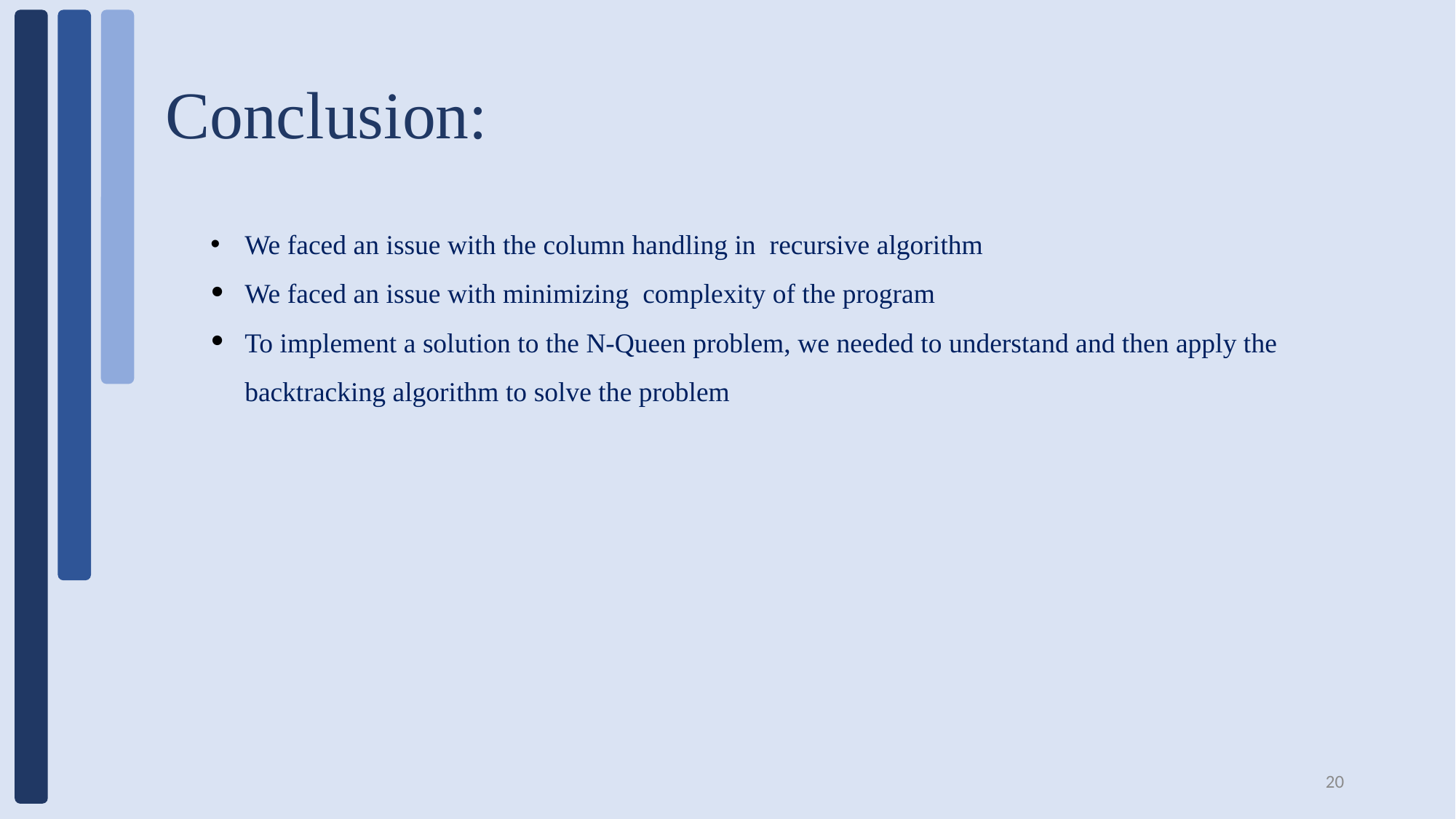

# Conclusion:
We faced an issue with the column handling in  recursive algorithm
We faced an issue with minimizing  complexity of the program
To implement a solution to the N-Queen problem, we needed to understand and then apply the backtracking algorithm to solve the problem

20